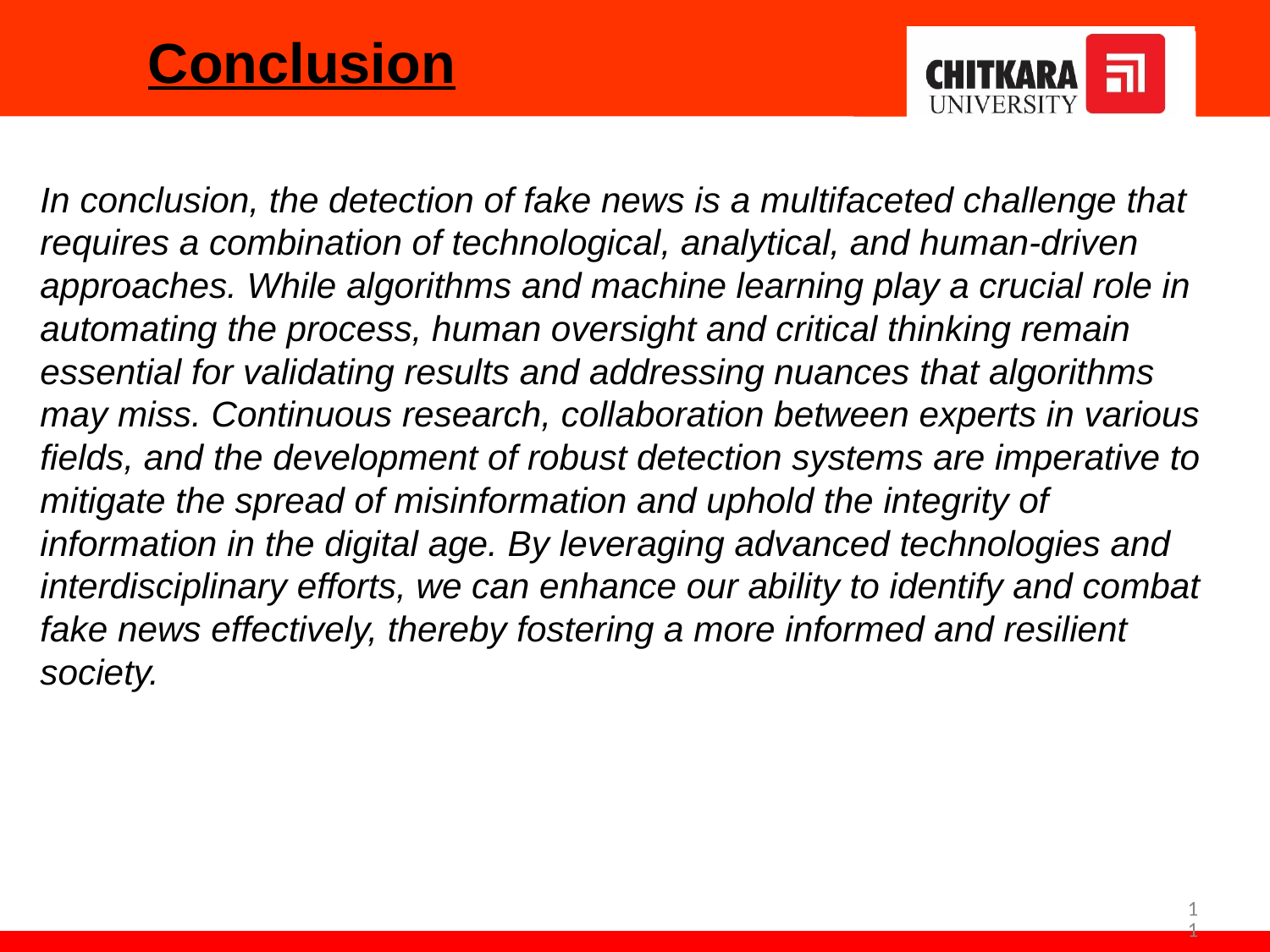

# Conclusion

In conclusion, the detection of fake news is a multifaceted challenge that requires a combination of technological, analytical, and human-driven approaches. While algorithms and machine learning play a crucial role in automating the process, human oversight and critical thinking remain essential for validating results and addressing nuances that algorithms may miss. Continuous research, collaboration between experts in various fields, and the development of robust detection systems are imperative to mitigate the spread of misinformation and uphold the integrity of information in the digital age. By leveraging advanced technologies and interdisciplinary efforts, we can enhance our ability to identify and combat fake news effectively, thereby fostering a more informed and resilient society.

11